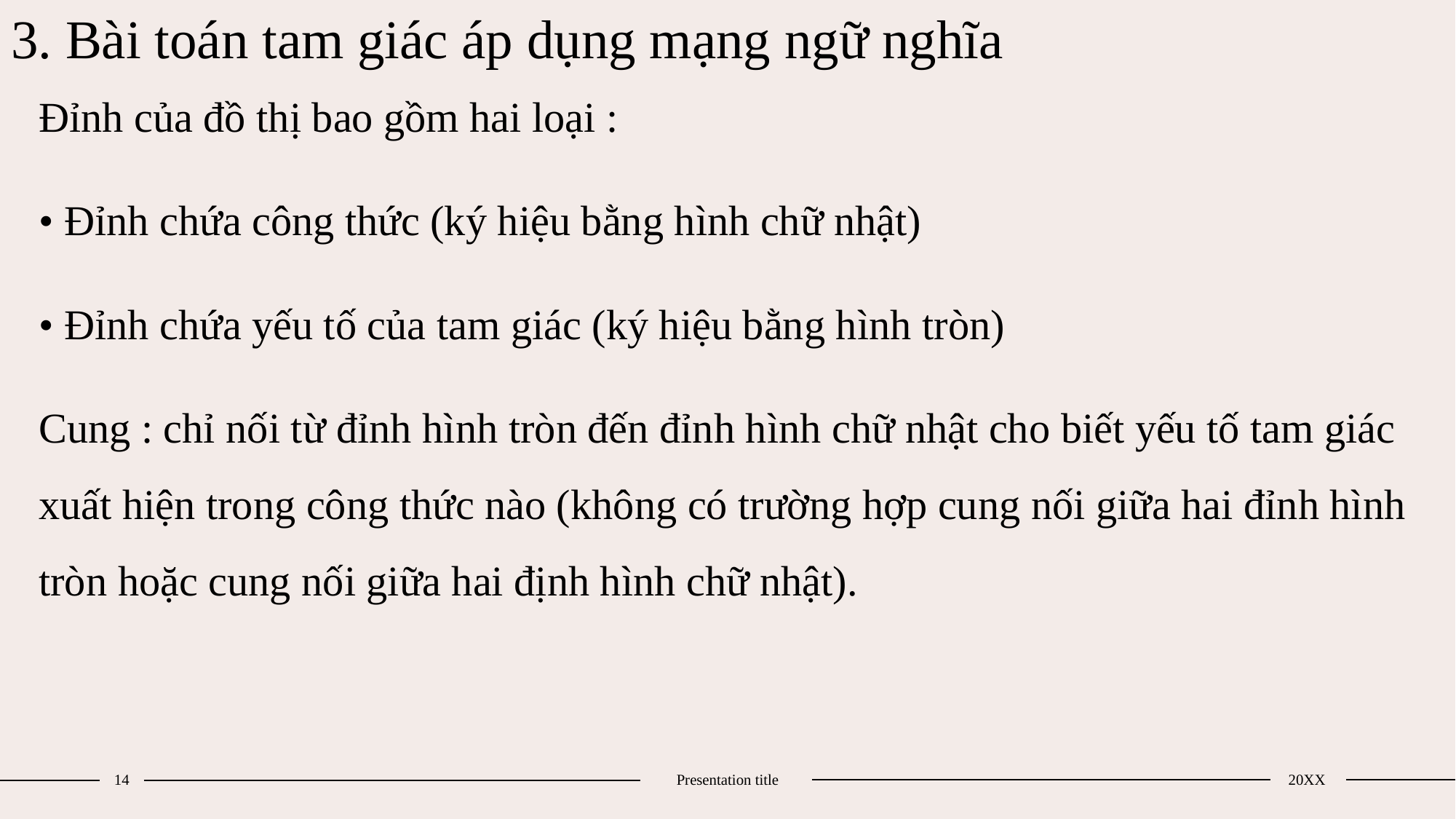

# 3. Bài toán tam giác áp dụng mạng ngữ nghĩa
Đỉnh của đồ thị bao gồm hai loại :
• Đỉnh chứa công thức (ký hiệu bằng hình chữ nhật)
• Đỉnh chứa yếu tố của tam giác (ký hiệu bằng hình tròn)
Cung : chỉ nối từ đỉnh hình tròn đến đỉnh hình chữ nhật cho biết yếu tố tam giác xuất hiện trong công thức nào (không có trường hợp cung nối giữa hai đỉnh hình tròn hoặc cung nối giữa hai định hình chữ nhật).
14
Presentation title
20XX